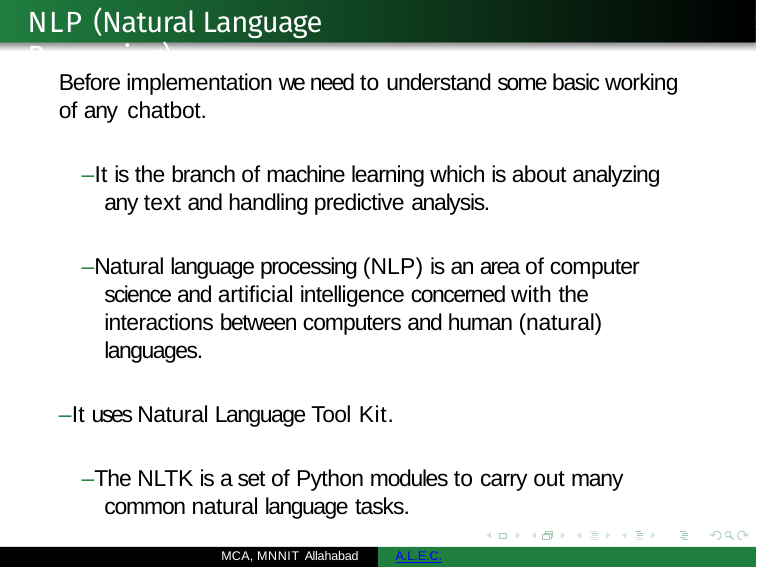

# NLP (Natural Language Processing)
Before implementation we need to understand some basic working  of any chatbot.

–It is the branch of machine learning which is about analyzing  any text and handling predictive analysis.

–Natural language processing (NLP) is an area of computer  science and artificial intelligence concerned with the  interactions between computers and human (natural)  languages.

–It uses Natural Language Tool Kit.

–The NLTK is a set of Python modules to carry out many  common natural language tasks.

MCA, MNNIT Allahabad
A.L.E.C.